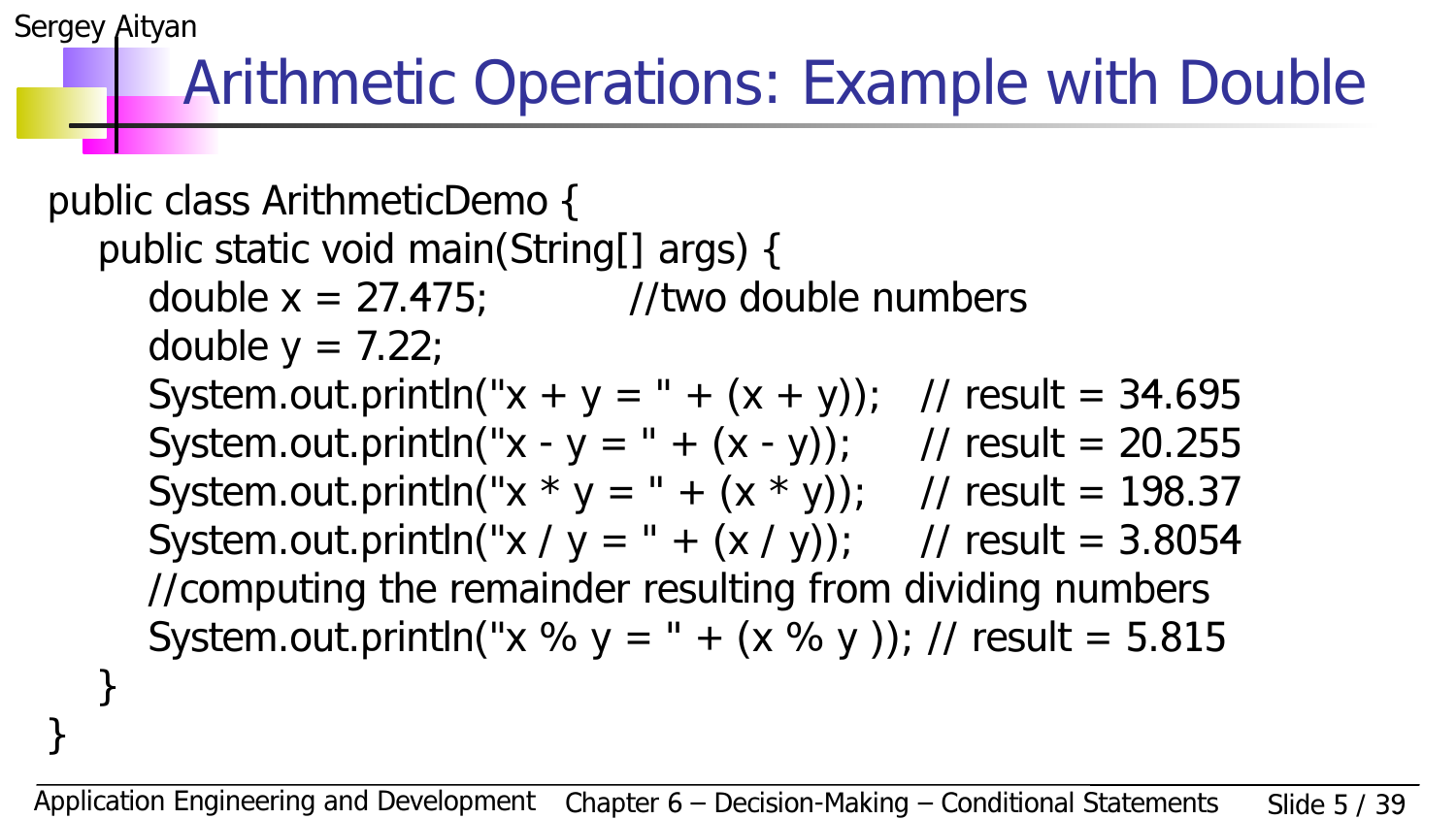

# Arithmetic Operations: Example with Double
public class ArithmeticDemo {
    public static void main(String[] args) {
        double x = 27.475; 	//two double numbers
        double y = 7.22;
        System.out.println("x + y = " + (x + y)); 	// result = 34.695
        System.out.println("x - y = " + (x - y)); 	// result = 20.255
        System.out.println("x * y = " + (x * y)); 	// result = 198.37
        System.out.println("x / y = " + (x / y)); 	// result = 3.8054
        //computing the remainder resulting from dividing numbers
        System.out.println("x % y = " + (x % y )); // result = 5.815
    }
}